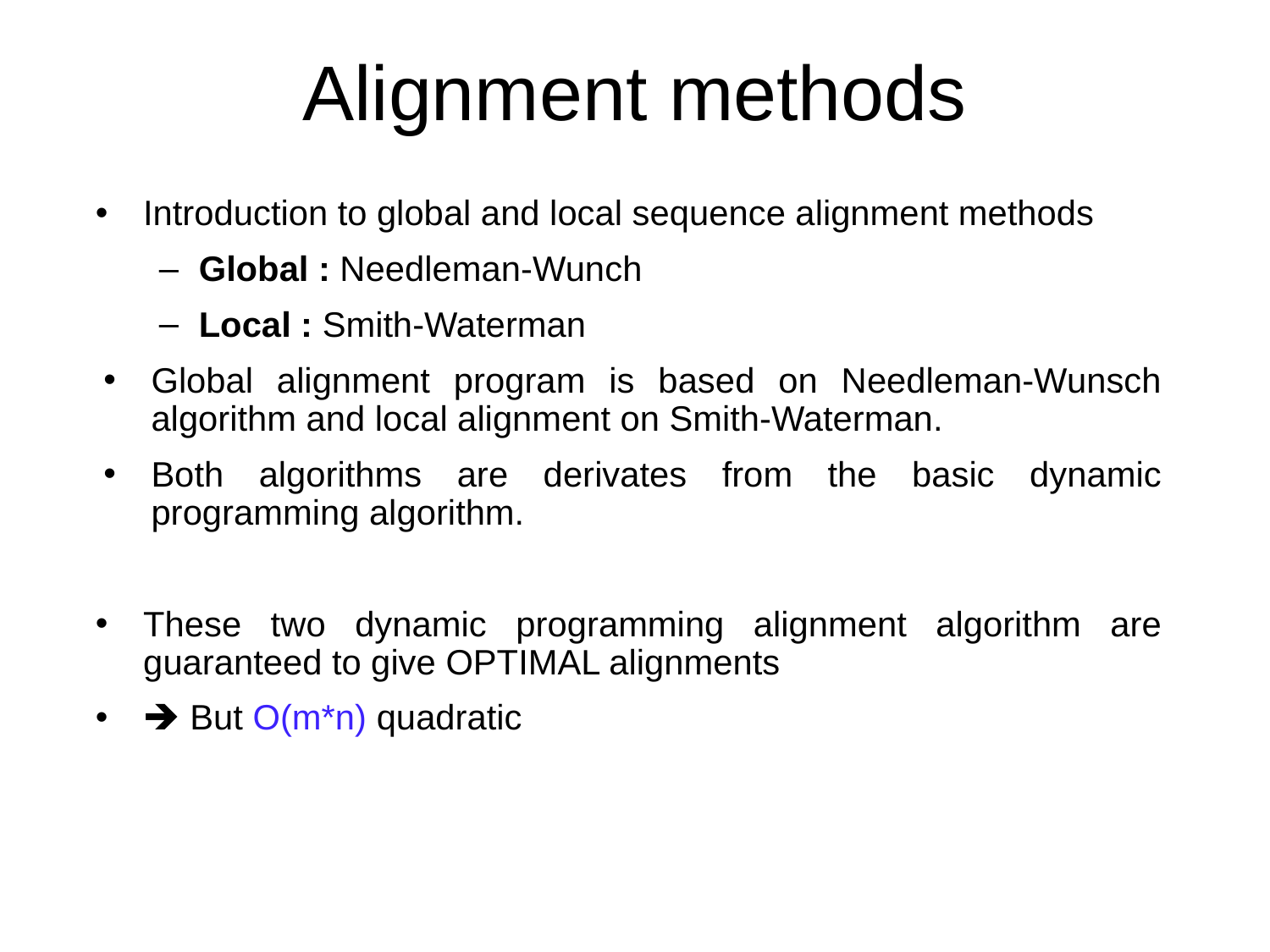

# Alignment methods
Introduction to global and local sequence alignment methods
Global : Needleman-Wunch
Local : Smith-Waterman
Global alignment program is based on Needleman-Wunsch algorithm and local alignment on Smith-Waterman.
Both algorithms are derivates from the basic dynamic programming algorithm.

These two dynamic programming alignment algorithm are guaranteed to give OPTIMAL alignments
🡺 But O(m*n) quadratic